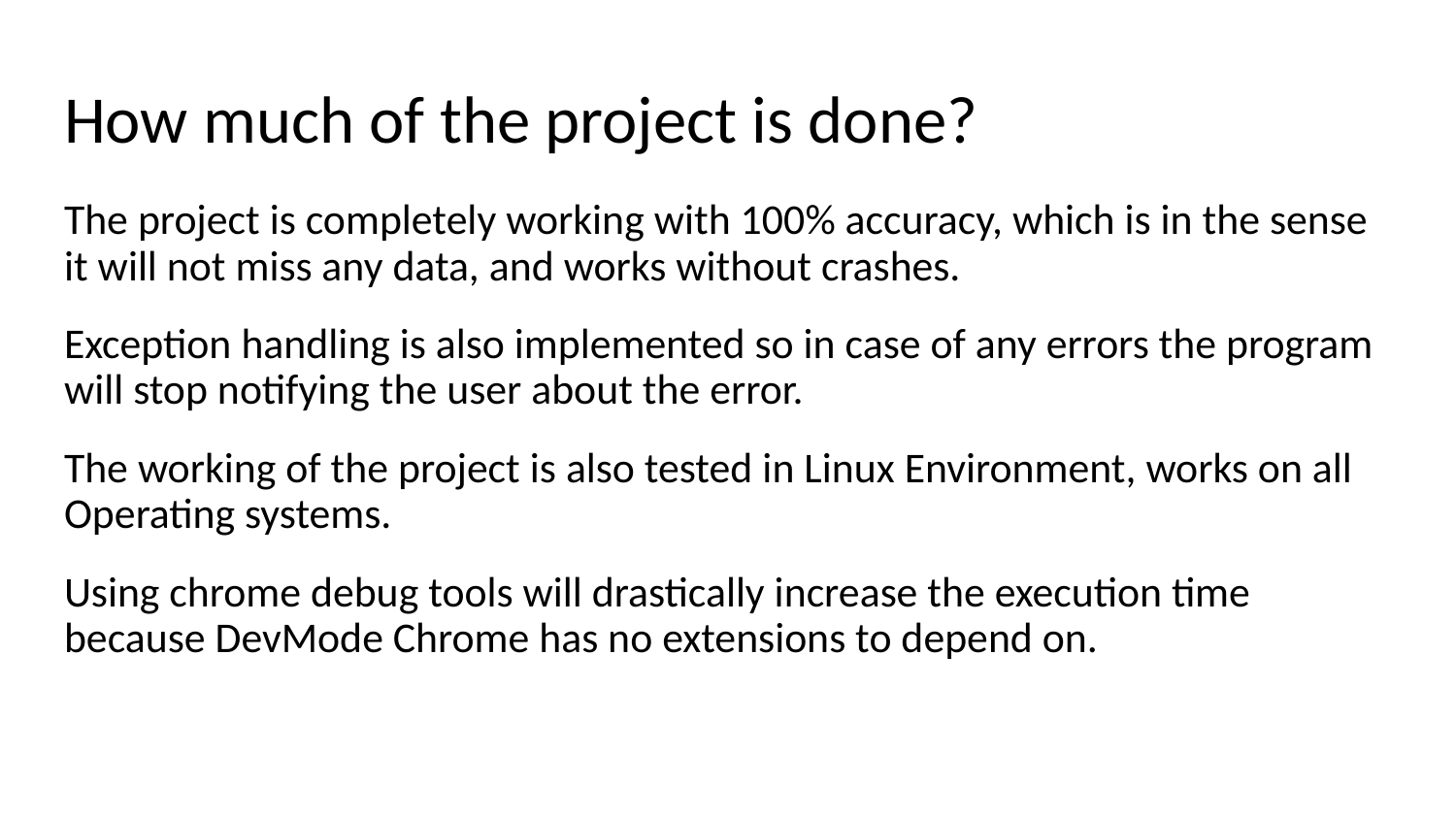

# How much of the project is done?
The project is completely working with 100% accuracy, which is in the sense it will not miss any data, and works without crashes.
Exception handling is also implemented so in case of any errors the program will stop notifying the user about the error.
The working of the project is also tested in Linux Environment, works on all Operating systems.
Using chrome debug tools will drastically increase the execution time because DevMode Chrome has no extensions to depend on.